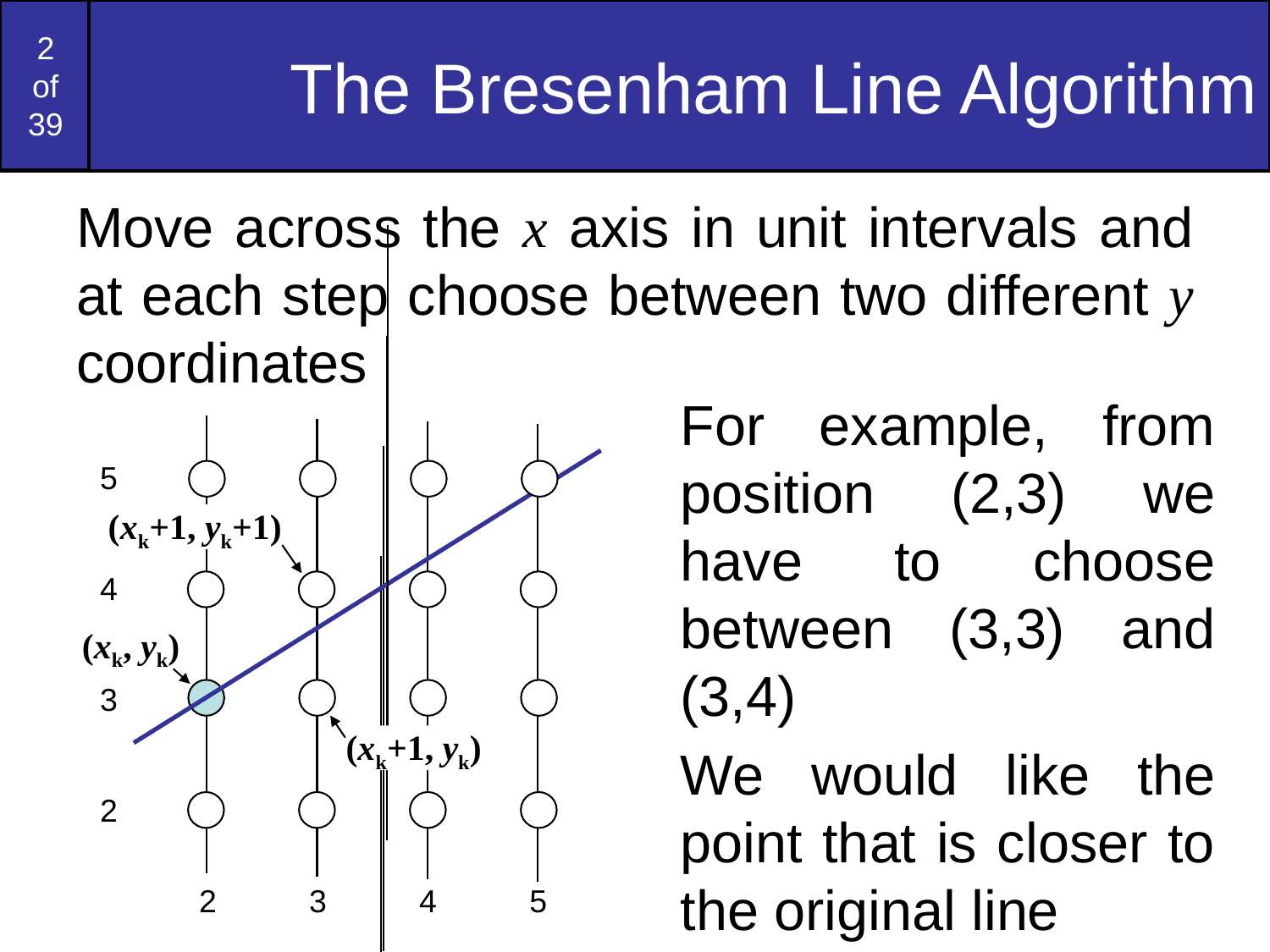

The Bresenham Line Algorithm
Move across the x axis in unit intervals and at each step choose between two different y coordinates
For example, from position (2,3) we have to choose between (3,3) and (3,4)
We would like the point that is closer to the original line
5

(xk+1, yk+1)
4

(xk, yk)
3

(xk+1, yk)
2

2
3
4
5